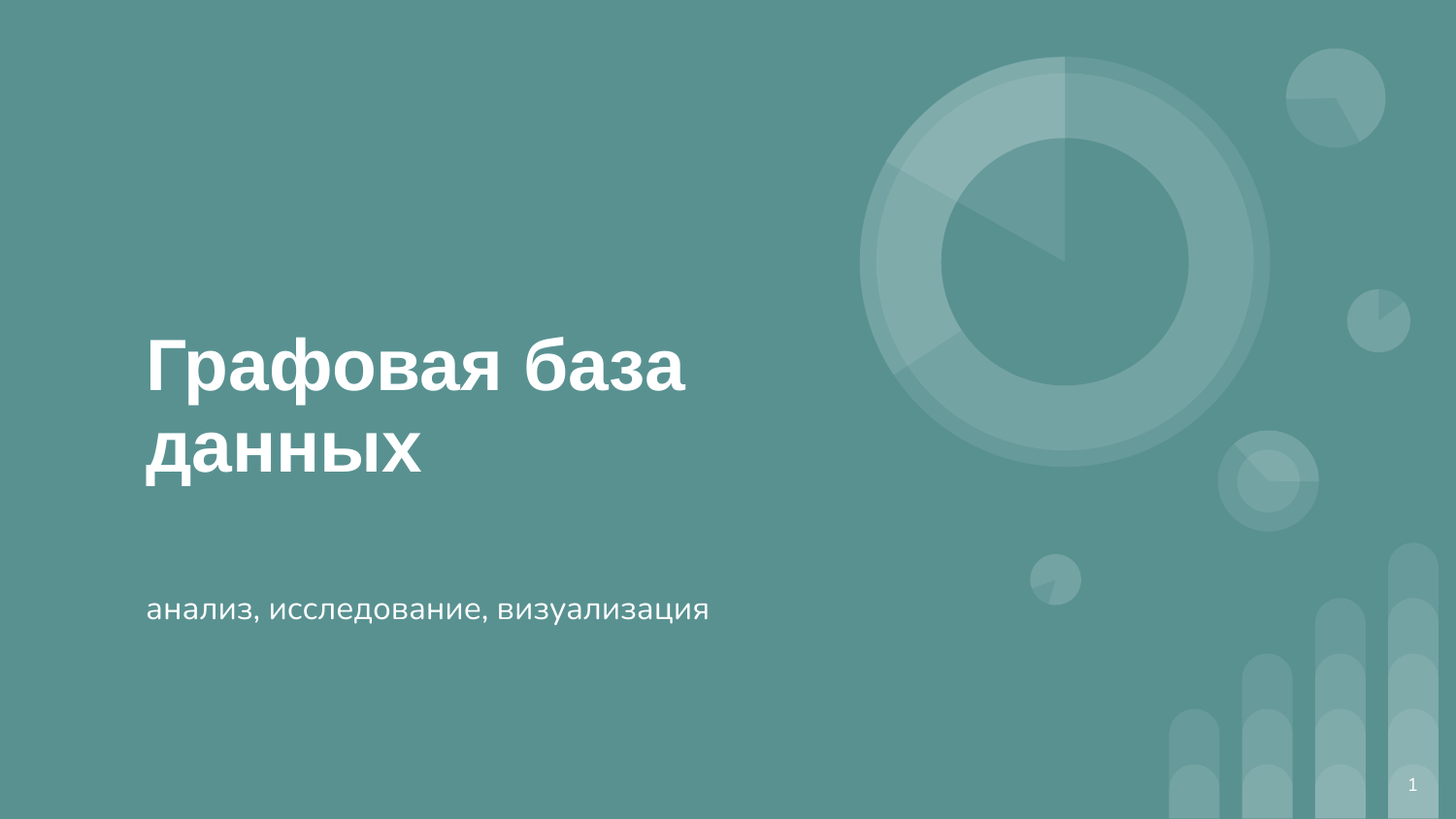

# Графовая база данных
анализ, исследование, визуализация
1